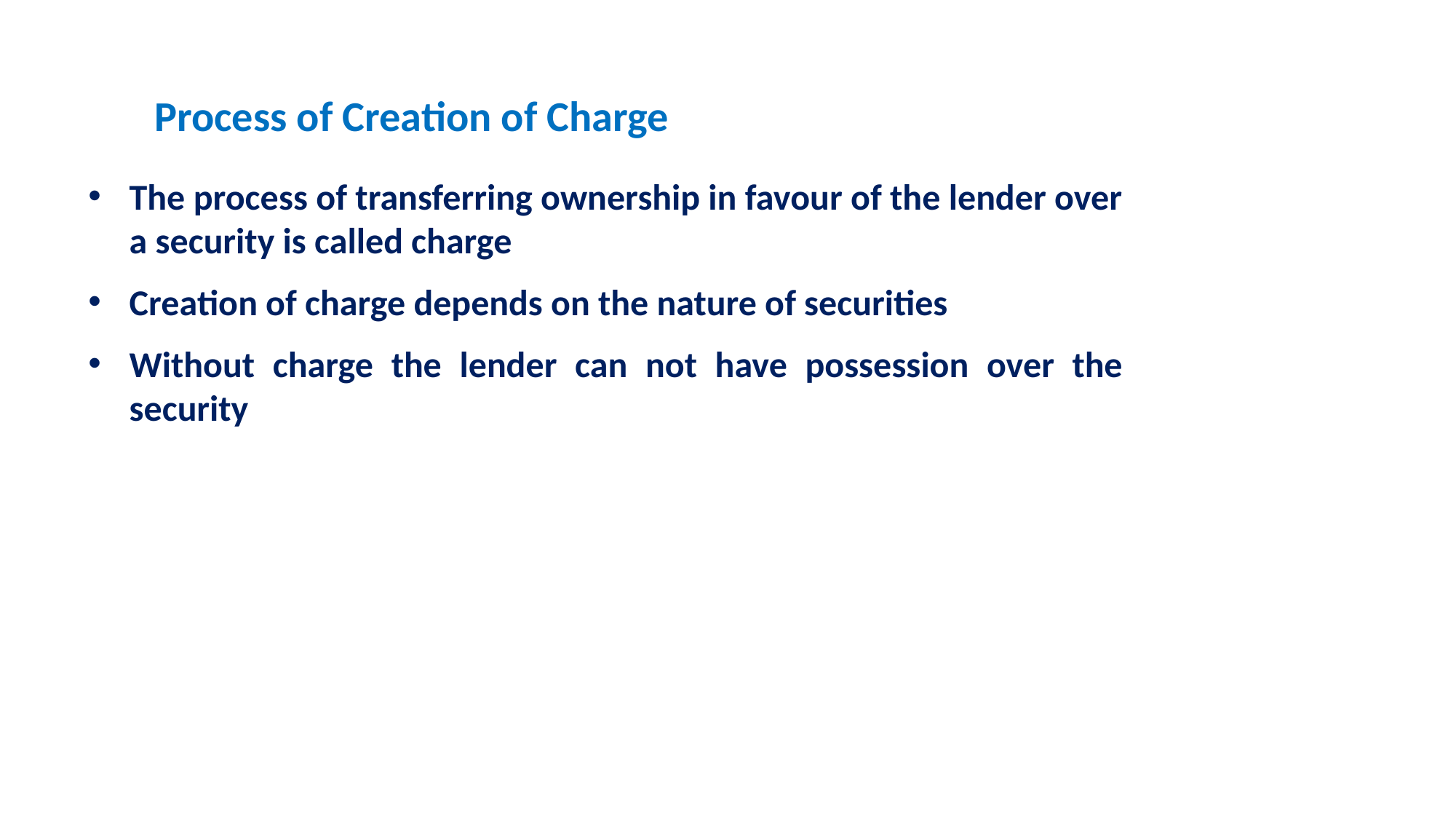

Process of Creation of Charge
The process of transferring ownership in favour of the lender over a security is called charge
Creation of charge depends on the nature of securities
Without charge the lender can not have possession over the security